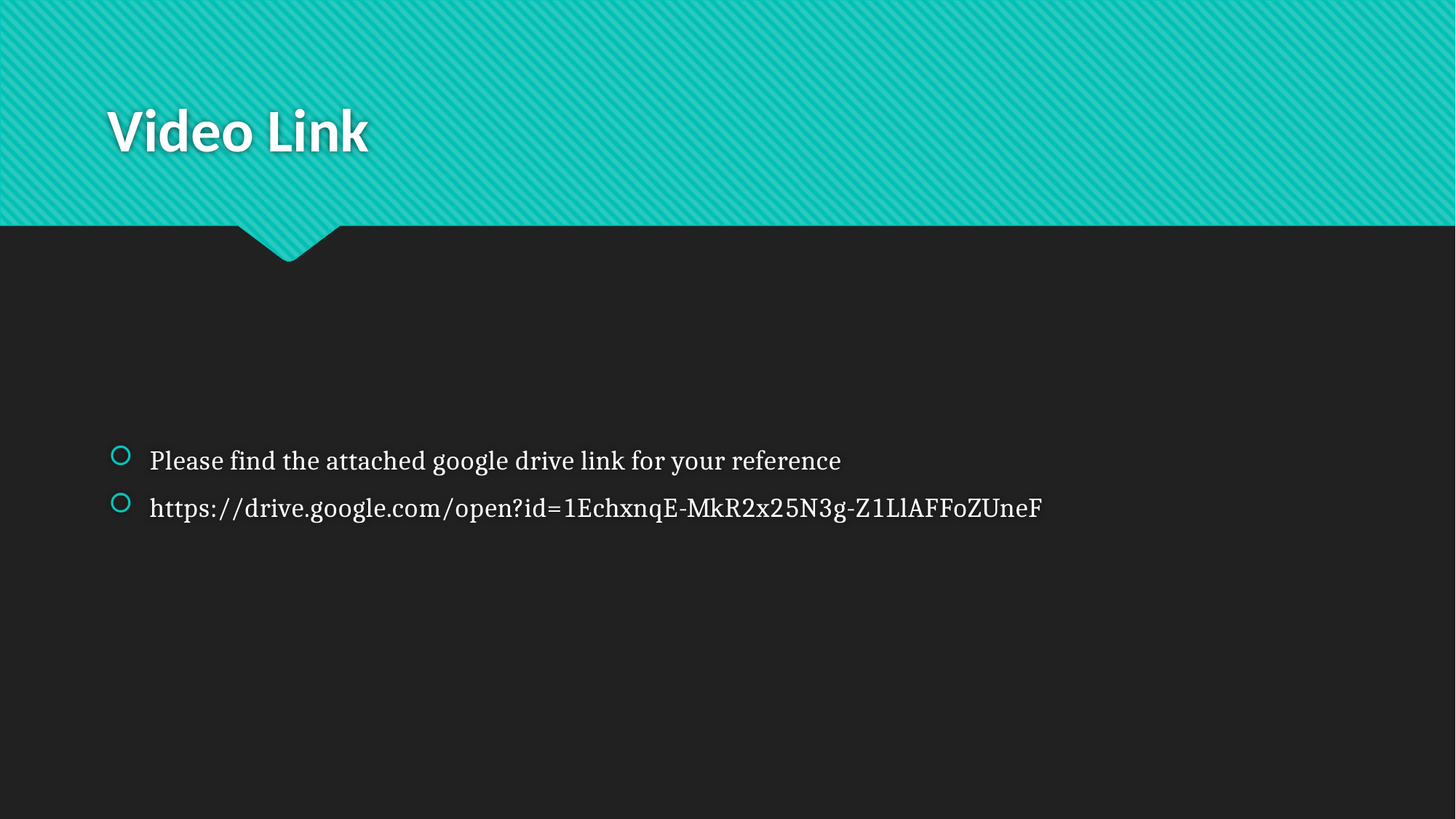

# Video Link
Please find the attached google drive link for your reference
https://drive.google.com/open?id=1EchxnqE-MkR2x25N3g-Z1LlAFFoZUneF